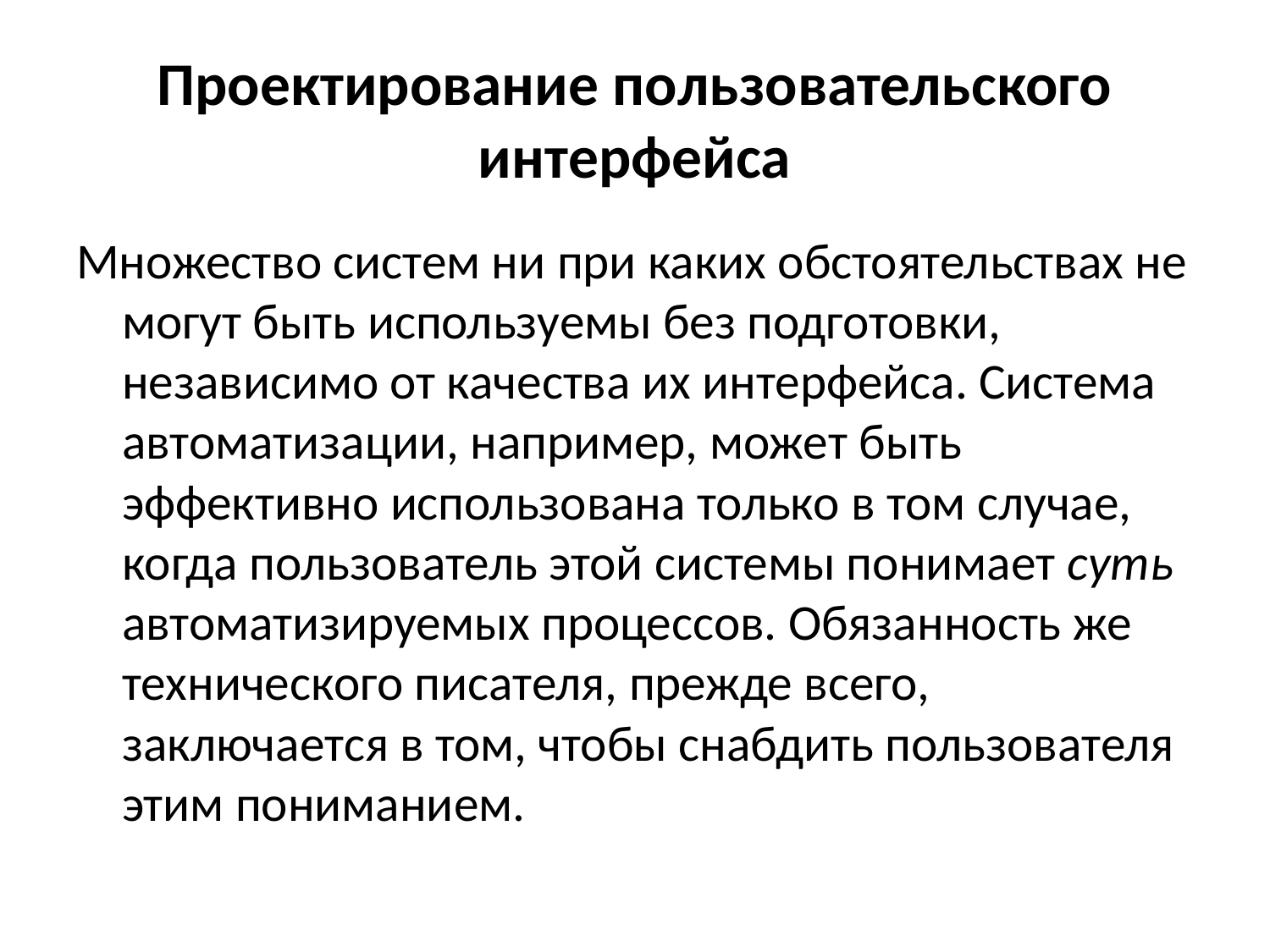

# Проектирование пользовательского интерфейса
Множество систем ни при каких обстоятельствах не могут быть используемы без подготовки, независимо от качества их интерфейса. Система автоматизации, например, может быть эффективно использована только в том случае, когда пользователь этой системы понимает суть автоматизируемых процессов. Обязанность же технического писателя, прежде всего, заключается в том, чтобы снабдить пользователя этим пониманием.